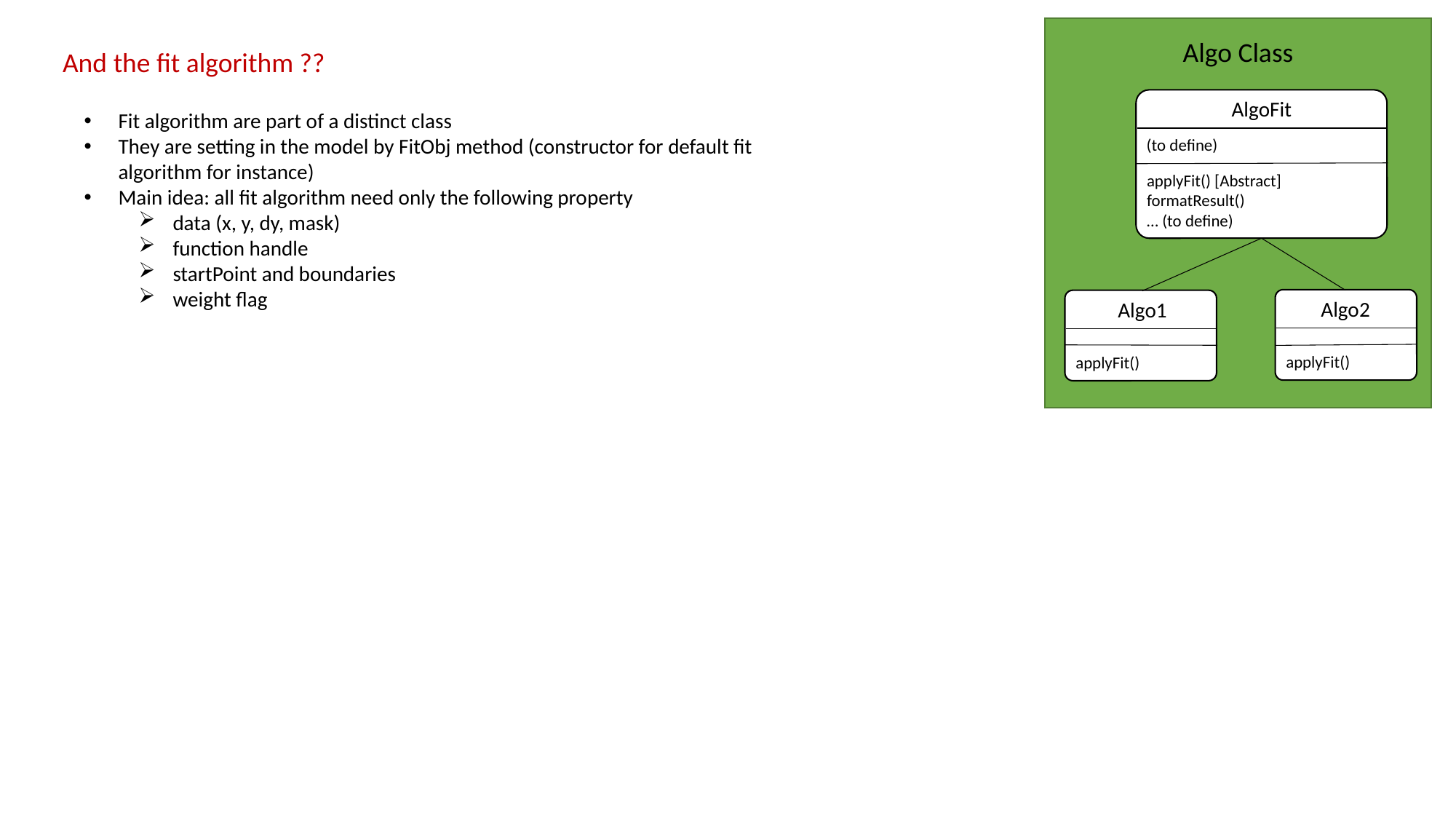

Algo Class
And the fit algorithm ??

AlgoFit
Fit algorithm are part of a distinct class
They are setting in the model by FitObj method (constructor for default fit algorithm for instance)
Main idea: all fit algorithm need only the following property
data (x, y, dy, mask)
function handle
startPoint and boundaries
weight flag
(to define)
applyFit() [Abstract]
formatResult()
… (to define)

Algo2
Algo1
applyFit()

applyFit()